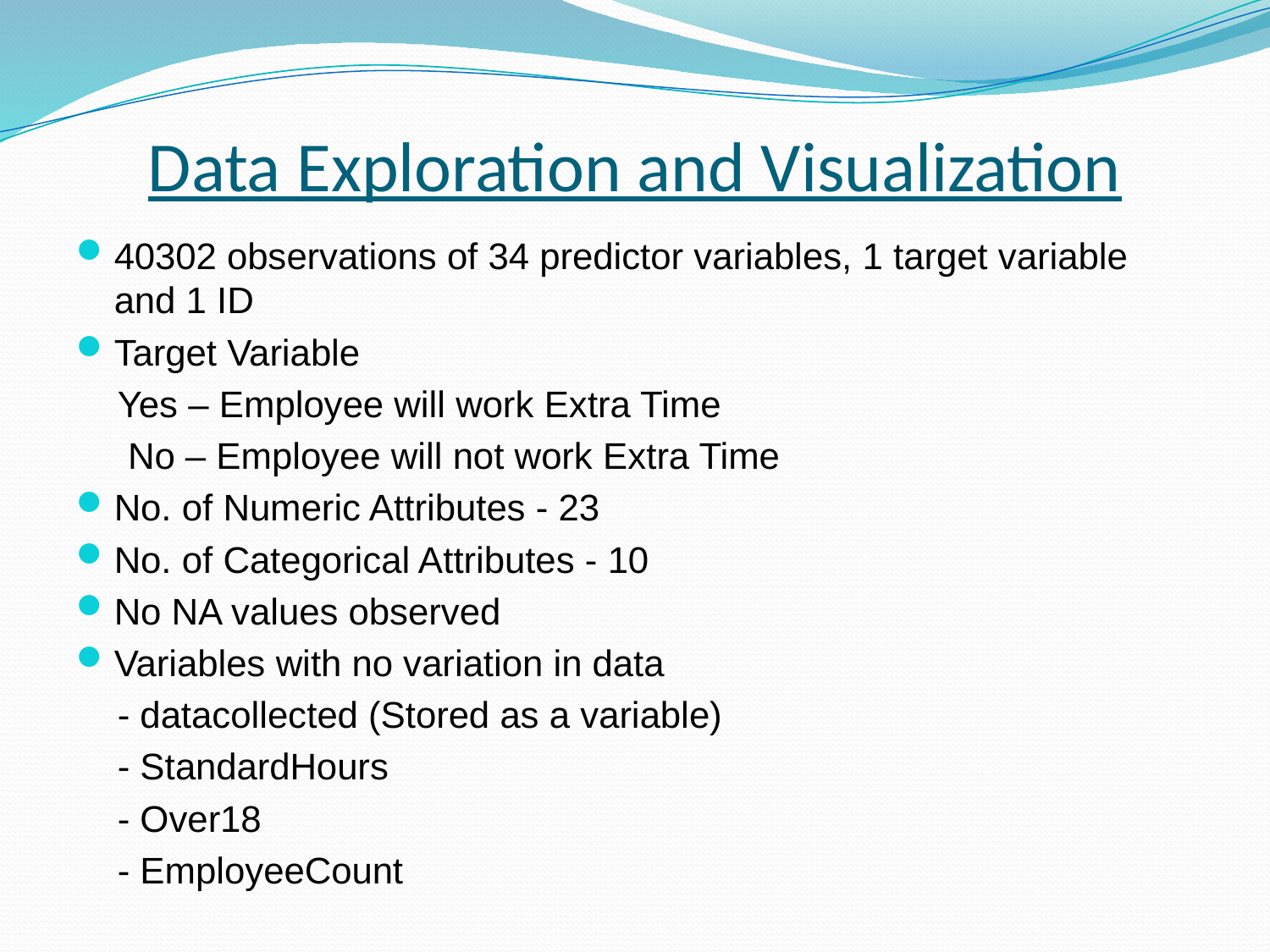

# Data Exploration and Visualization
40302 observations of 34 predictor variables, 1 target variable and 1 ID
Target Variable
    Yes – Employee will work Extra Time
     No – Employee will not work Extra Time
No. of Numeric Attributes - 23
No. of Categorical Attributes - 10
No NA values observed
Variables with no variation in data
    - datacollected (Stored as a variable)
    - StandardHours
    - Over18
    - EmployeeCount